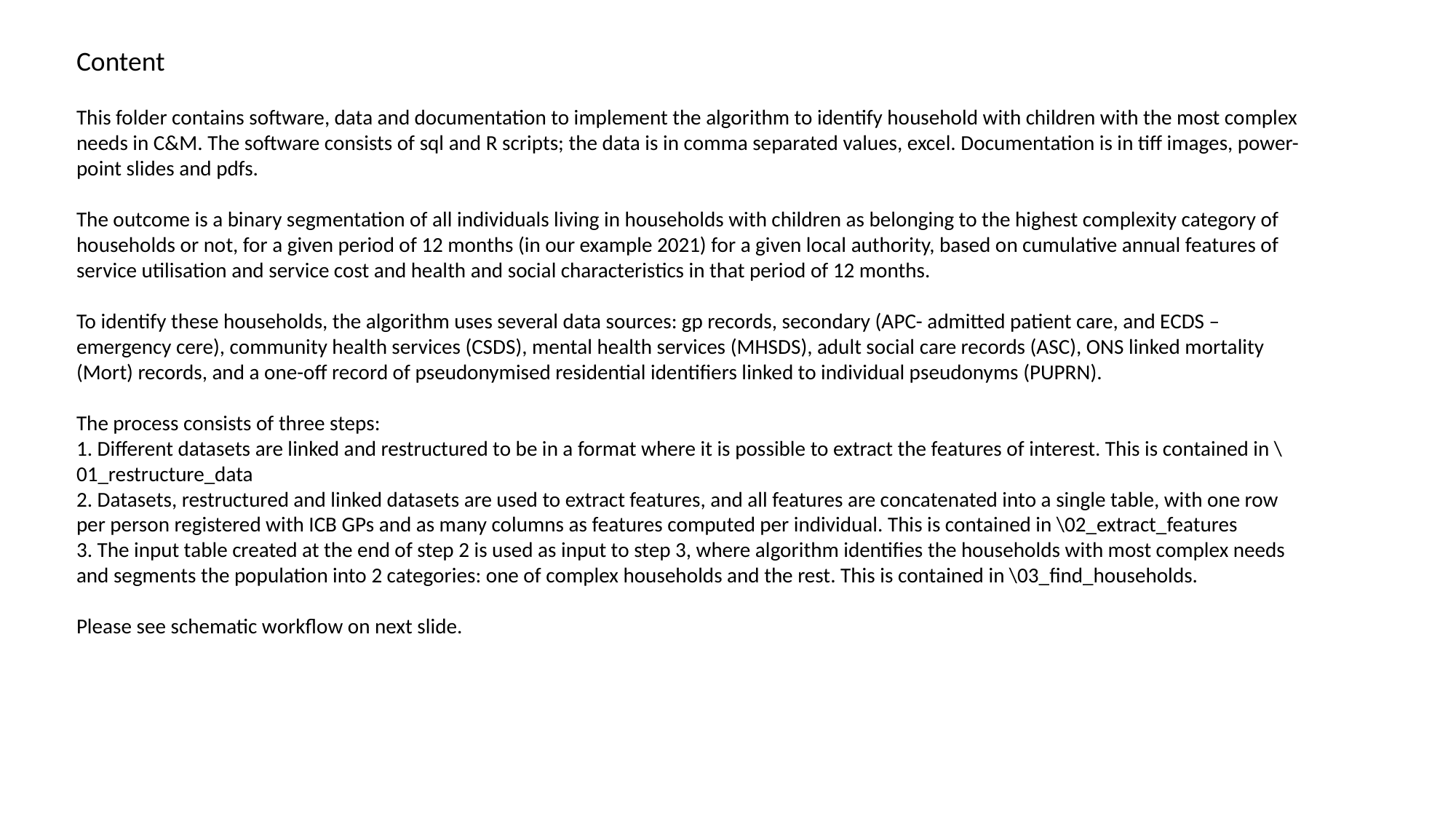

Content
This folder contains software, data and documentation to implement the algorithm to identify household with children with the most complex needs in C&M. The software consists of sql and R scripts; the data is in comma separated values, excel. Documentation is in tiff images, power-point slides and pdfs.

The outcome is a binary segmentation of all individuals living in households with children as belonging to the highest complexity category of households or not, for a given period of 12 months (in our example 2021) for a given local authority, based on cumulative annual features of service utilisation and service cost and health and social characteristics in that period of 12 months.

To identify these households, the algorithm uses several data sources: gp records, secondary (APC- admitted patient care, and ECDS – emergency cere), community health services (CSDS), mental health services (MHSDS), adult social care records (ASC), ONS linked mortality (Mort) records, and a one-off record of pseudonymised residential identifiers linked to individual pseudonyms (PUPRN).

The process consists of three steps:
1. Different datasets are linked and restructured to be in a format where it is possible to extract the features of interest. This is contained in \01_restructure_data
2. Datasets, restructured and linked datasets are used to extract features, and all features are concatenated into a single table, with one row per person registered with ICB GPs and as many columns as features computed per individual. This is contained in \02_extract_features
3. The input table created at the end of step 2 is used as input to step 3, where algorithm identifies the households with most complex needs and segments the population into 2 categories: one of complex households and the rest. This is contained in \03_find_households.

Please see schematic workflow on next slide.